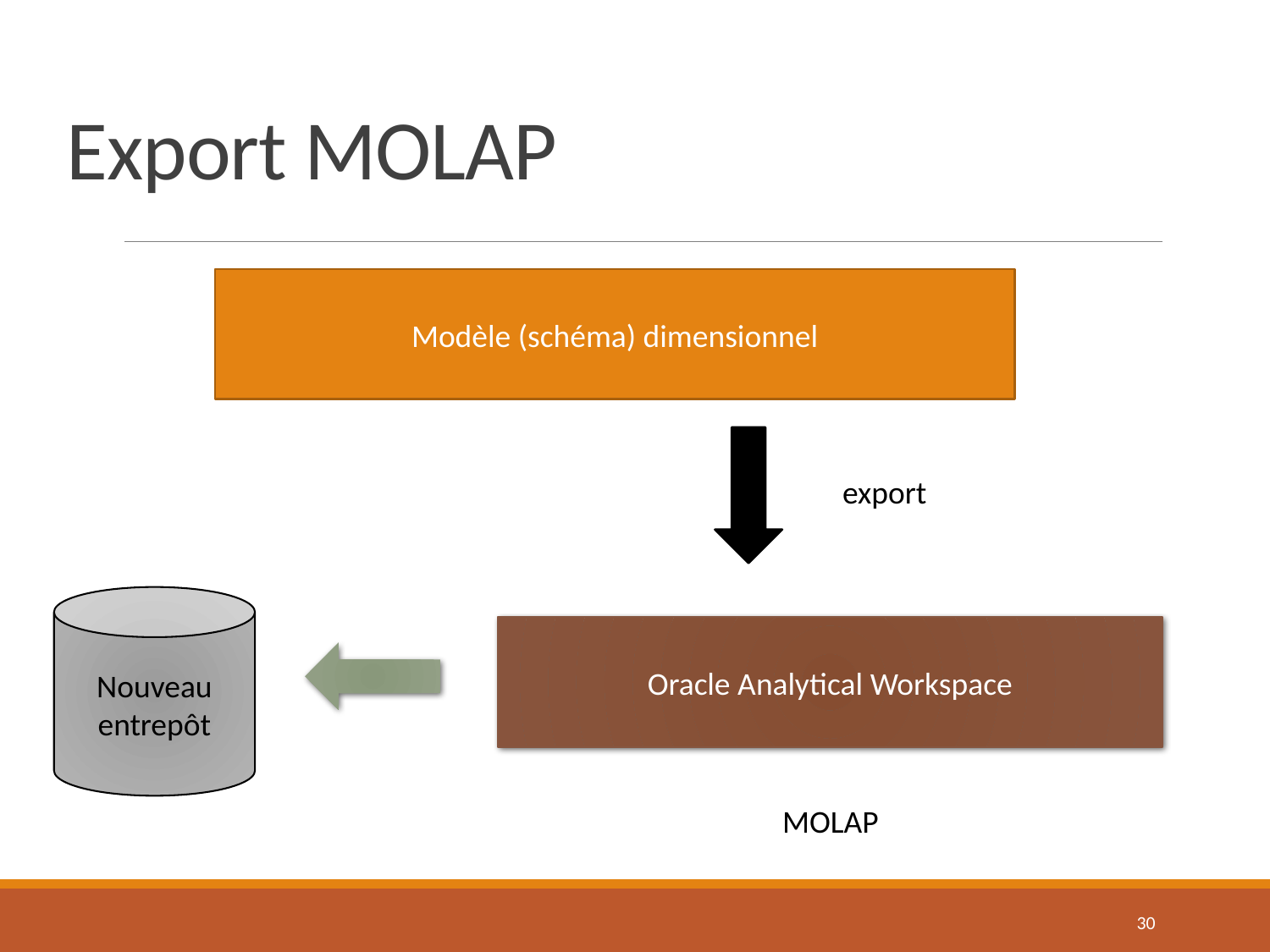

# Export MOLAP
Modèle (schéma) dimensionnel

export
Nouveau entrepôt
Oracle Analytical Workspace

MOLAP
30